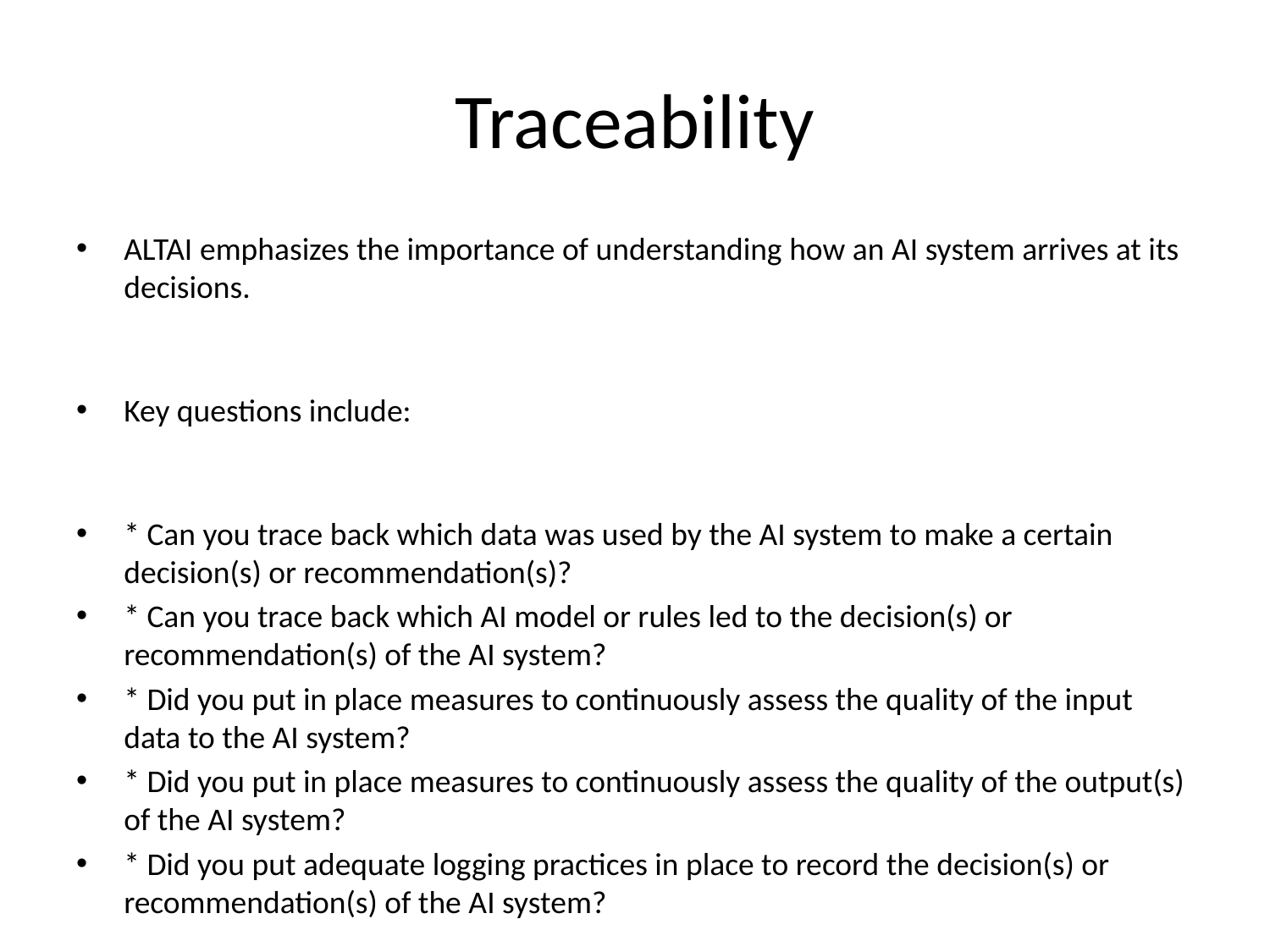

# Traceability
ALTAI emphasizes the importance of understanding how an AI system arrives at its decisions.

Key questions include:

* Can you trace back which data was used by the AI system to make a certain decision(s) or recommendation(s)?
* Can you trace back which AI model or rules led to the decision(s) or recommendation(s) of the AI system?
* Did you put in place measures to continuously assess the quality of the input data to the AI system?
* Did you put in place measures to continuously assess the quality of the output(s) of the AI system?
* Did you put adequate logging practices in place to record the decision(s) or recommendation(s) of the AI system?